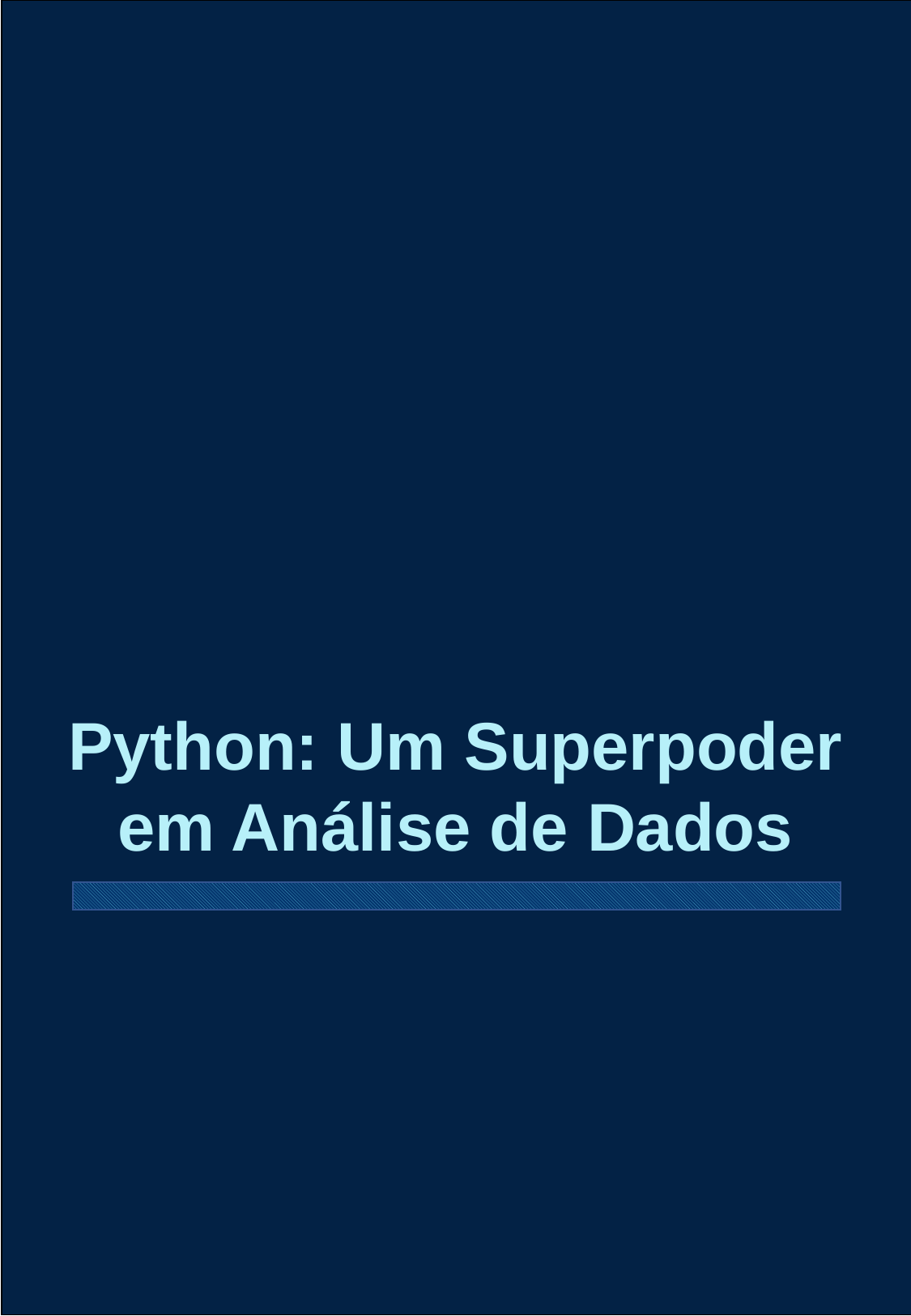

01
Python: Um Superpoder em Análise de Dados

Mestre dos Dados: Ascensão à Excelência - Isadora Bagatini
3